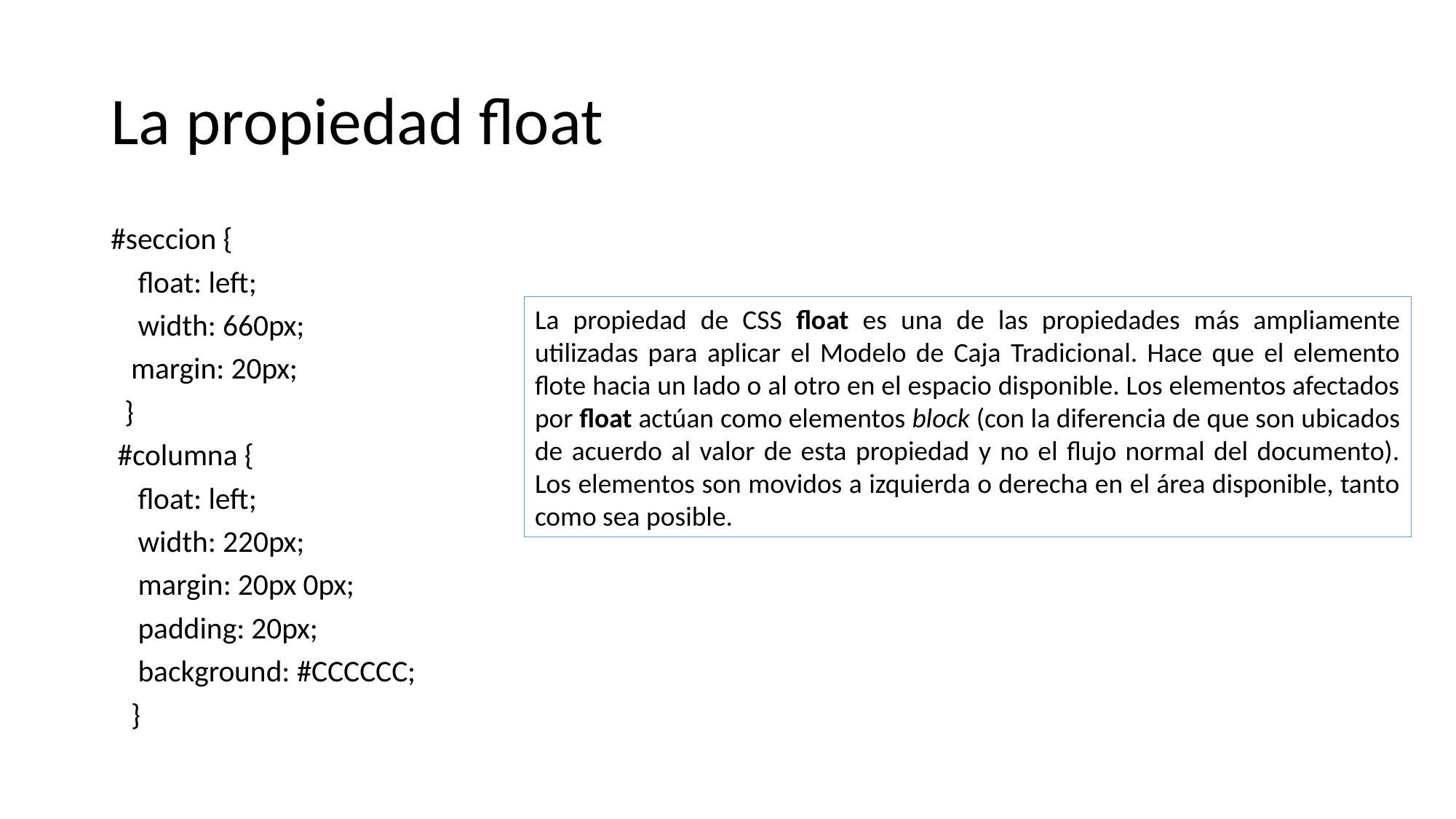

# La propiedad float
#seccion {
    float: left;
    width: 660px;
   margin: 20px;
  }
 #columna {
    float: left;
    width: 220px;
    margin: 20px 0px;
    padding: 20px;
    background: #CCCCCC;
   }
La propiedad de CSS float es una de las propiedades más ampliamente utilizadas para aplicar el Modelo de Caja Tradicional. Hace que el elemento flote hacia un lado o al otro en el espacio disponible. Los elementos afectados por float actúan como elementos block (con la diferencia de que son ubicados de acuerdo al valor de esta propiedad y no el flujo normal del documento). Los elementos son movidos a izquierda o derecha en el área disponible, tanto como sea posible.